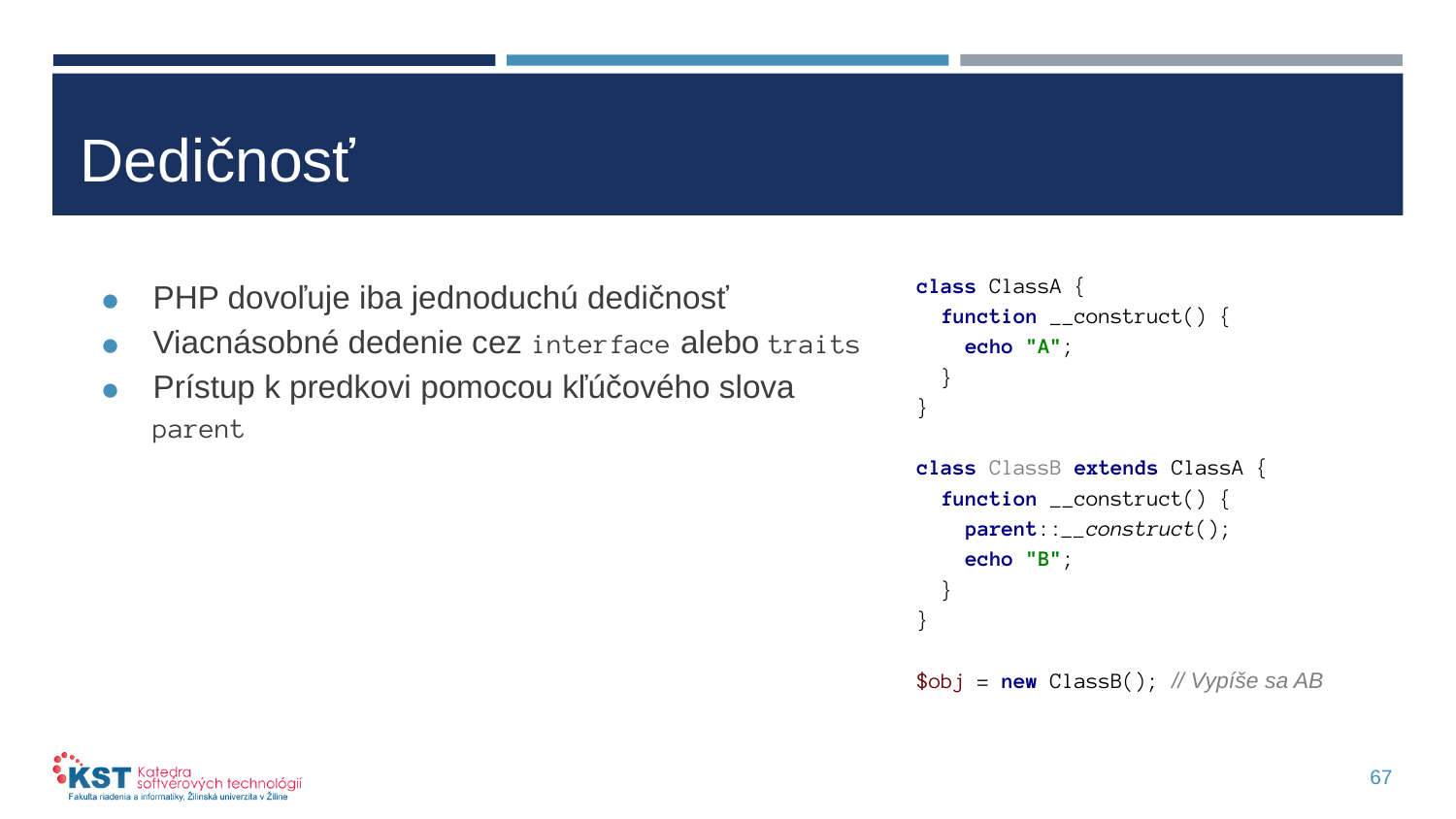

# Dedičnosť
class ClassA {
  function __construct() {
    echo "A";
  }
}
class ClassB extends ClassA {
  function __construct() {
    parent::__construct();
    echo "B";
  }
}

$obj = new ClassB(); // Vypíše sa AB
PHP dovoľuje iba jednoduchú dedičnosť
Viacnásobné dedenie cez interface alebo traits
Prístup k predkovi pomocou kľúčového slova parent
67